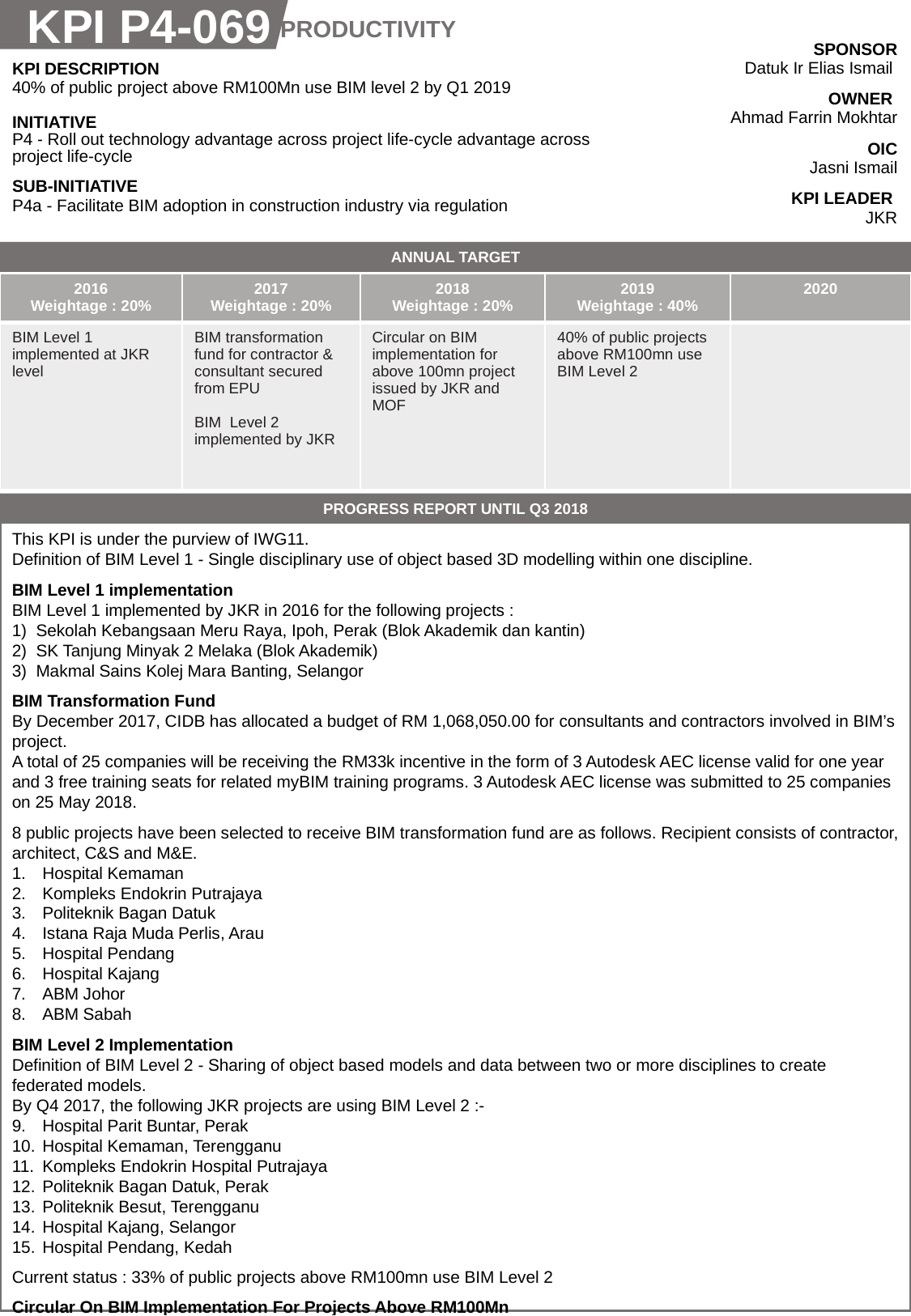

KPI P4-069
PRODUCTIVITY
| SPONSOR Datuk Ir Elias Ismail |
| --- |
| OWNER Ahmad Farrin Mokhtar |
| OIC Jasni Ismail |
| KPI LEADER JKR |
| KPI DESCRIPTION 40% of public project above RM100Mn use BIM level 2 by Q1 2019 |
| --- |
| INITIATIVE P4 - Roll out technology advantage across project life-cycle advantage across project life-cycle |
| SUB-INITIATIVE P4a - Facilitate BIM adoption in construction industry via regulation |
ANNUAL TARGET
| 2016 Weightage : 20% | 2017 Weightage : 20% | 2018 Weightage : 20% | 2019 Weightage : 40% | 2020 |
| --- | --- | --- | --- | --- |
| BIM Level 1 implemented at JKR level | BIM transformation fund for contractor & consultant secured from EPU BIM Level 2 implemented by JKR | Circular on BIM implementation for above 100mn project issued by JKR and MOF | 40% of public projects above RM100mn use BIM Level 2 |  |
PROGRESS REPORT UNTIL Q3 2018

This KPI is under the purview of IWG11.
Definition of BIM Level 1 - Single disciplinary use of object based 3D modelling within one discipline.

BIM Level 1 implementation
BIM Level 1 implemented by JKR in 2016 for the following projects :
Sekolah Kebangsaan Meru Raya, Ipoh, Perak (Blok Akademik dan kantin)
SK Tanjung Minyak 2 Melaka (Blok Akademik)
Makmal Sains Kolej Mara Banting, Selangor

BIM Transformation Fund
By December 2017, CIDB has allocated a budget of RM 1,068,050.00 for consultants and contractors involved in BIM’s project.
A total of 25 companies will be receiving the RM33k incentive in the form of 3 Autodesk AEC license valid for one year and 3 free training seats for related myBIM training programs. 3 Autodesk AEC license was submitted to 25 companies on 25 May 2018.

8 public projects have been selected to receive BIM transformation fund are as follows. Recipient consists of contractor, architect, C&S and M&E.
Hospital Kemaman
Kompleks Endokrin Putrajaya
Politeknik Bagan Datuk
Istana Raja Muda Perlis, Arau
Hospital Pendang
Hospital Kajang
ABM Johor
ABM Sabah

BIM Level 2 Implementation
Definition of BIM Level 2 - Sharing of object based models and data between two or more disciplines to create federated models.
By Q4 2017, the following JKR projects are using BIM Level 2 :-
Hospital Parit Buntar, Perak
Hospital Kemaman, Terengganu
Kompleks Endokrin Hospital Putrajaya
Politeknik Bagan Datuk, Perak
Politeknik Besut, Terengganu
Hospital Kajang, Selangor
Hospital Pendang, Kedah

Current status : 33% of public projects above RM100mn use BIM Level 2

Circular On BIM Implementation For Projects Above RM100Mn
The above circular is still being drafted for further discussion with MOF.